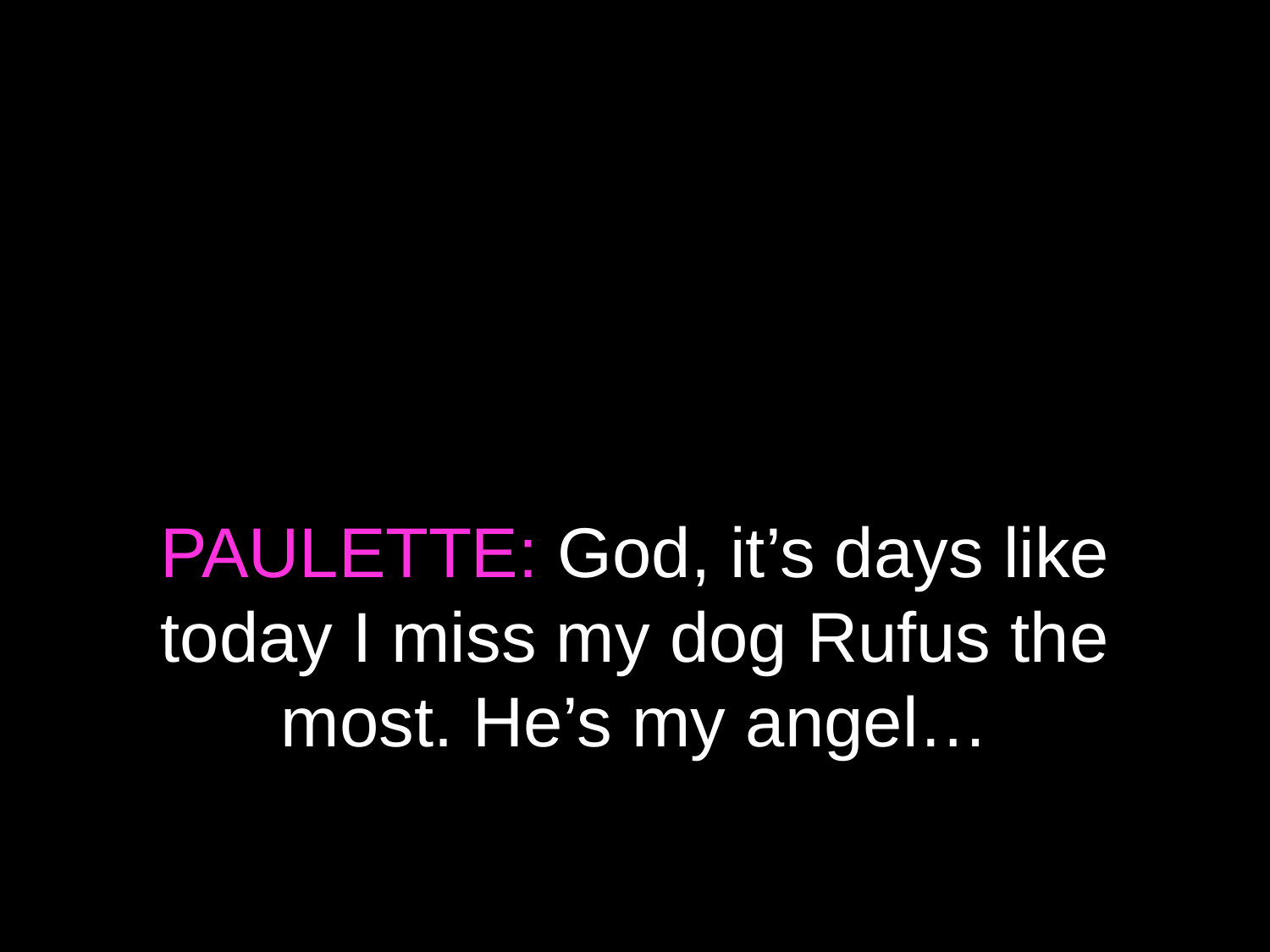

# PAULETTE: God, it’s days like today I miss my dog Rufus the most. He’s my angel…